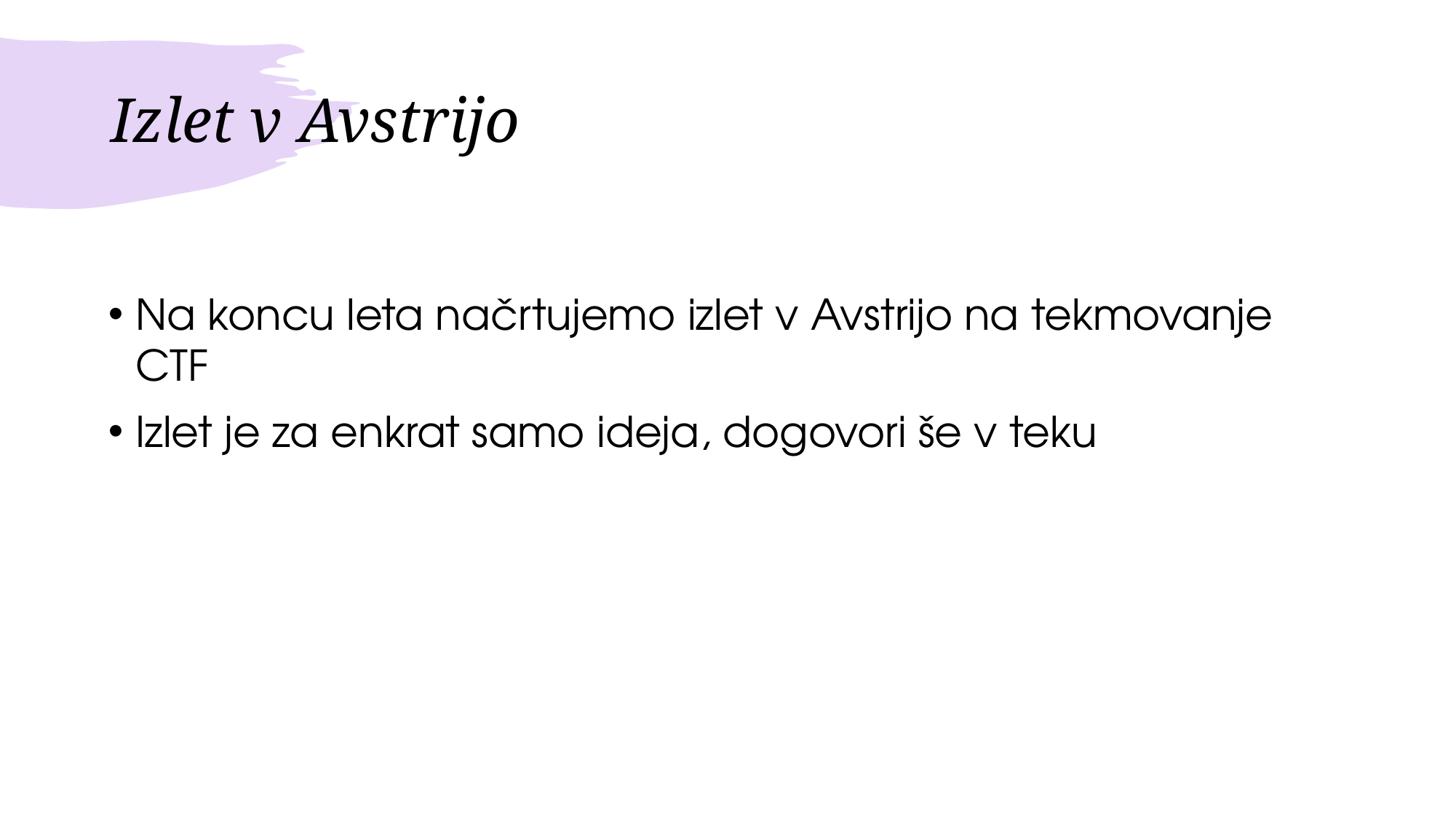

# Izlet v Avstrijo
Na koncu leta načrtujemo izlet v Avstrijo na tekmovanje CTF
Izlet je za enkrat samo ideja, dogovori še v teku